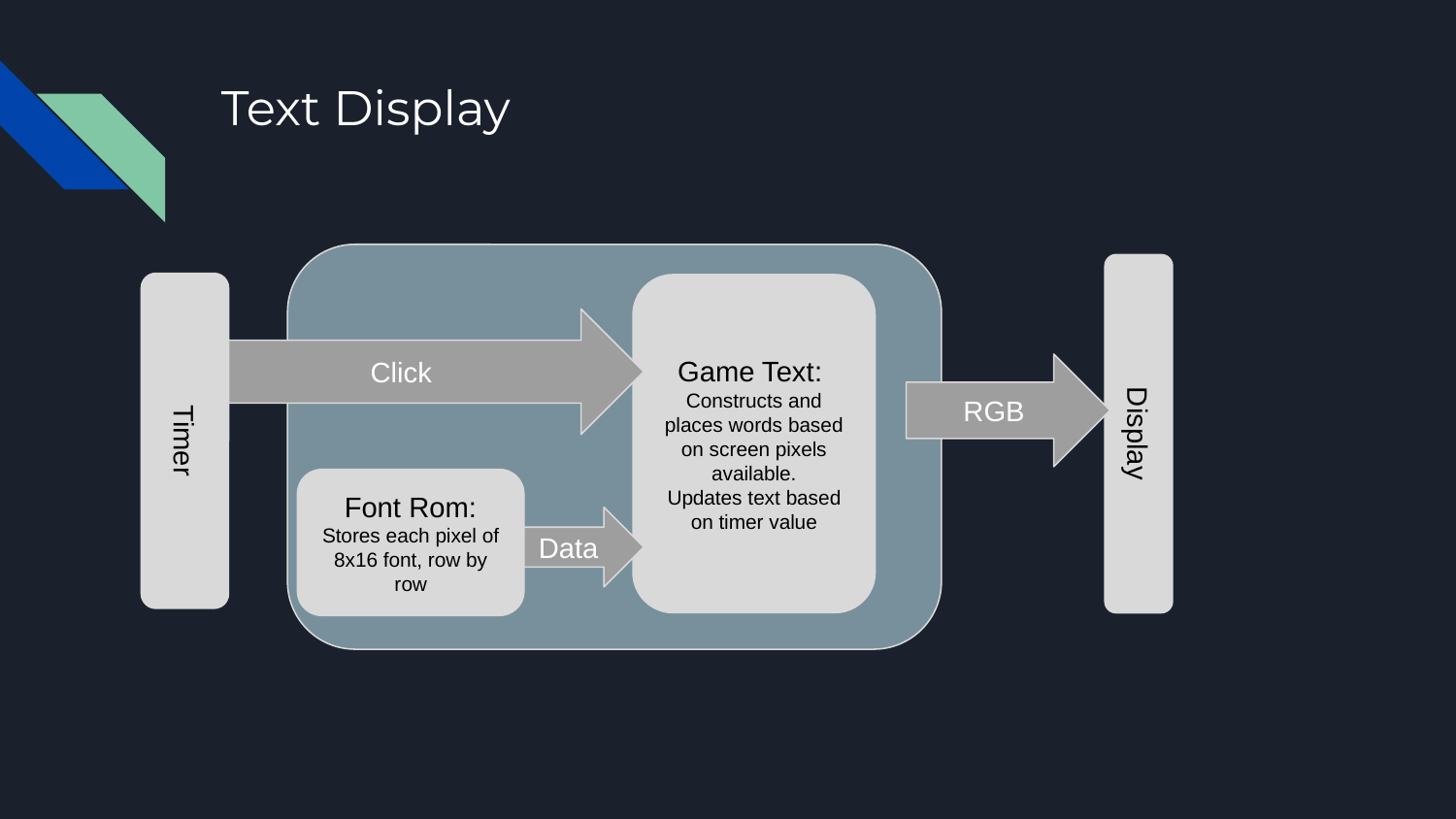

# Text Display

Game Text:
Constructs and places words based on screen pixels available.
Updates text based on timer value
Click
Game FSM: Controls display and behavior of game
Movement: Translates inputs from position and orientation to x & Y
RGB
Timer
Display
Font Rom: Stores each pixel of 8x16 font, row by row
Data
Text Display: Arranges text onto the screen, updates text